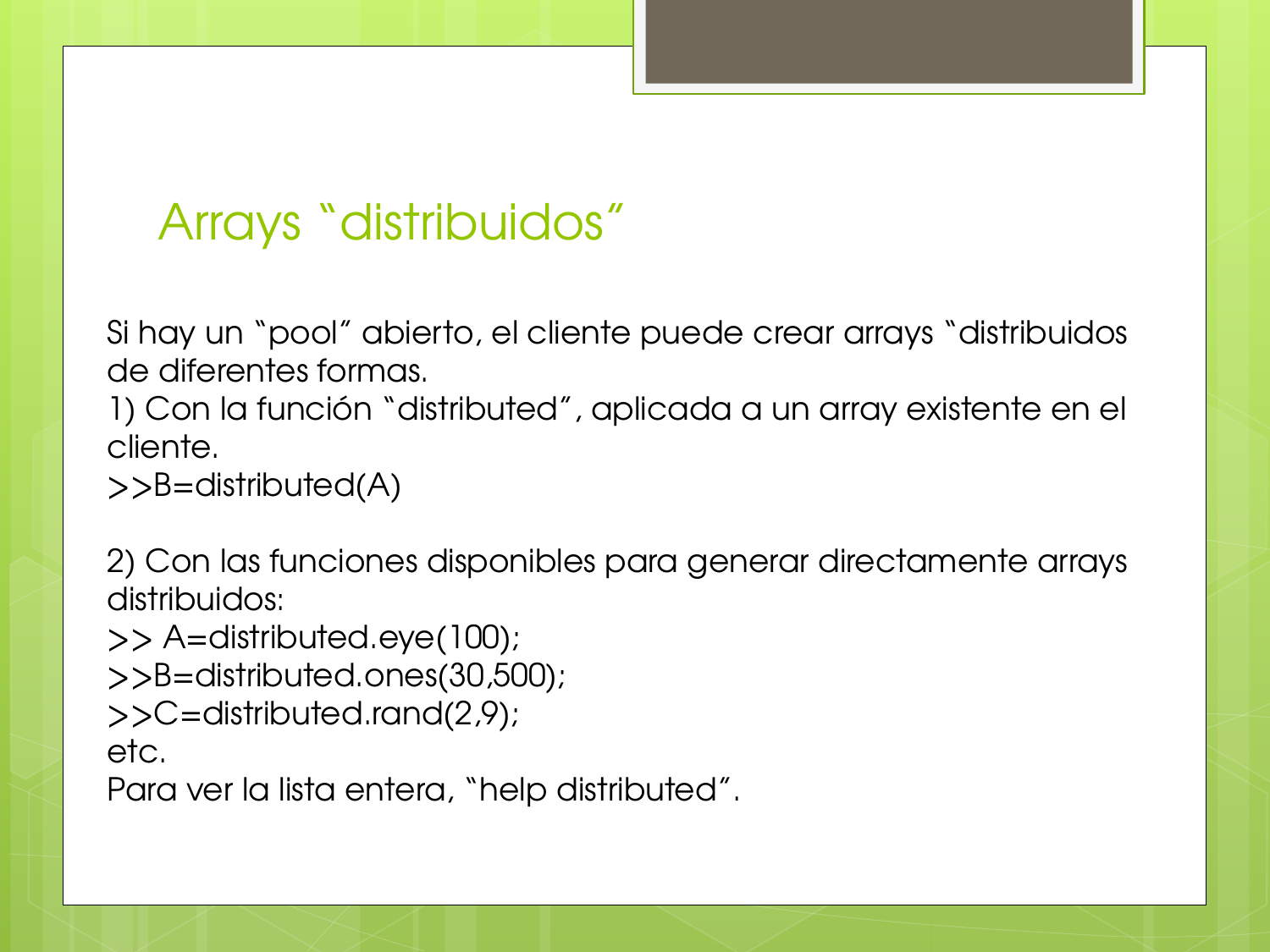

# Arrays “distribuidos”
Si hay un “pool” abierto, el cliente puede crear arrays “distribuidos de diferentes formas.
1) Con la función “distributed”, aplicada a un array existente en el cliente.
>>B=distributed(A)

2) Con las funciones disponibles para generar directamente arrays distribuidos:
>> A=distributed.eye(100);
>>B=distributed.ones(30,500);
>>C=distributed.rand(2,9);
etc.
Para ver la lista entera, “help distributed”.